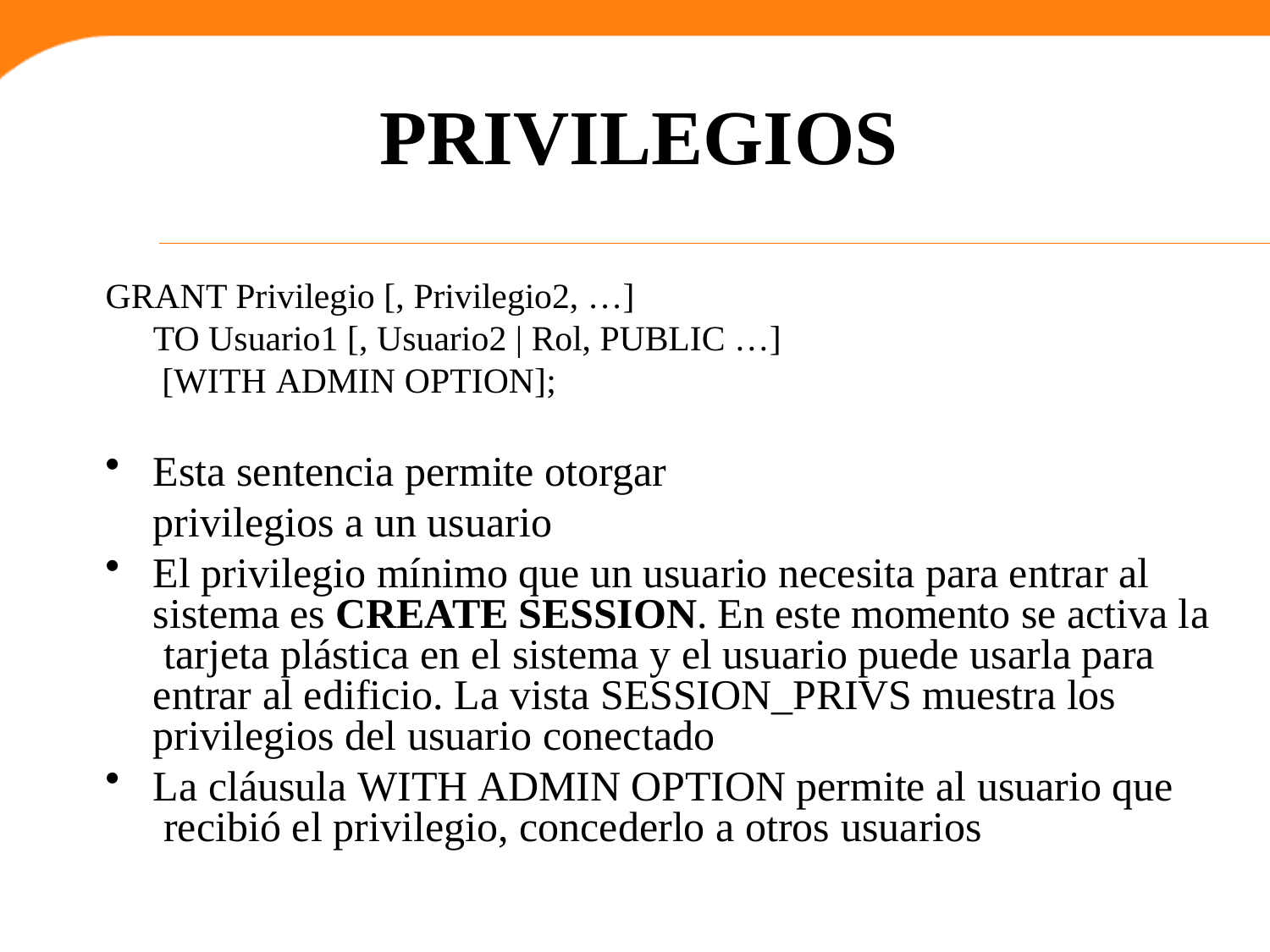

# PRIVILEGIOS
GRANT Privilegio [, Privilegio2, …]
TO Usuario1 [, Usuario2 | Rol, PUBLIC …]  [WITH ADMIN OPTION];

Esta sentencia permite otorgar privilegios a un usuario
El privilegio mínimo que un usuario necesita para entrar al  sistema es CREATE SESSION. En este momento se activa la  tarjeta plástica en el sistema y el usuario puede usarla para  entrar al edificio. La vista SESSION_PRIVS muestra los  privilegios del usuario conectado
La cláusula WITH ADMIN OPTION permite al usuario que  recibió el privilegio, concederlo a otros usuarios